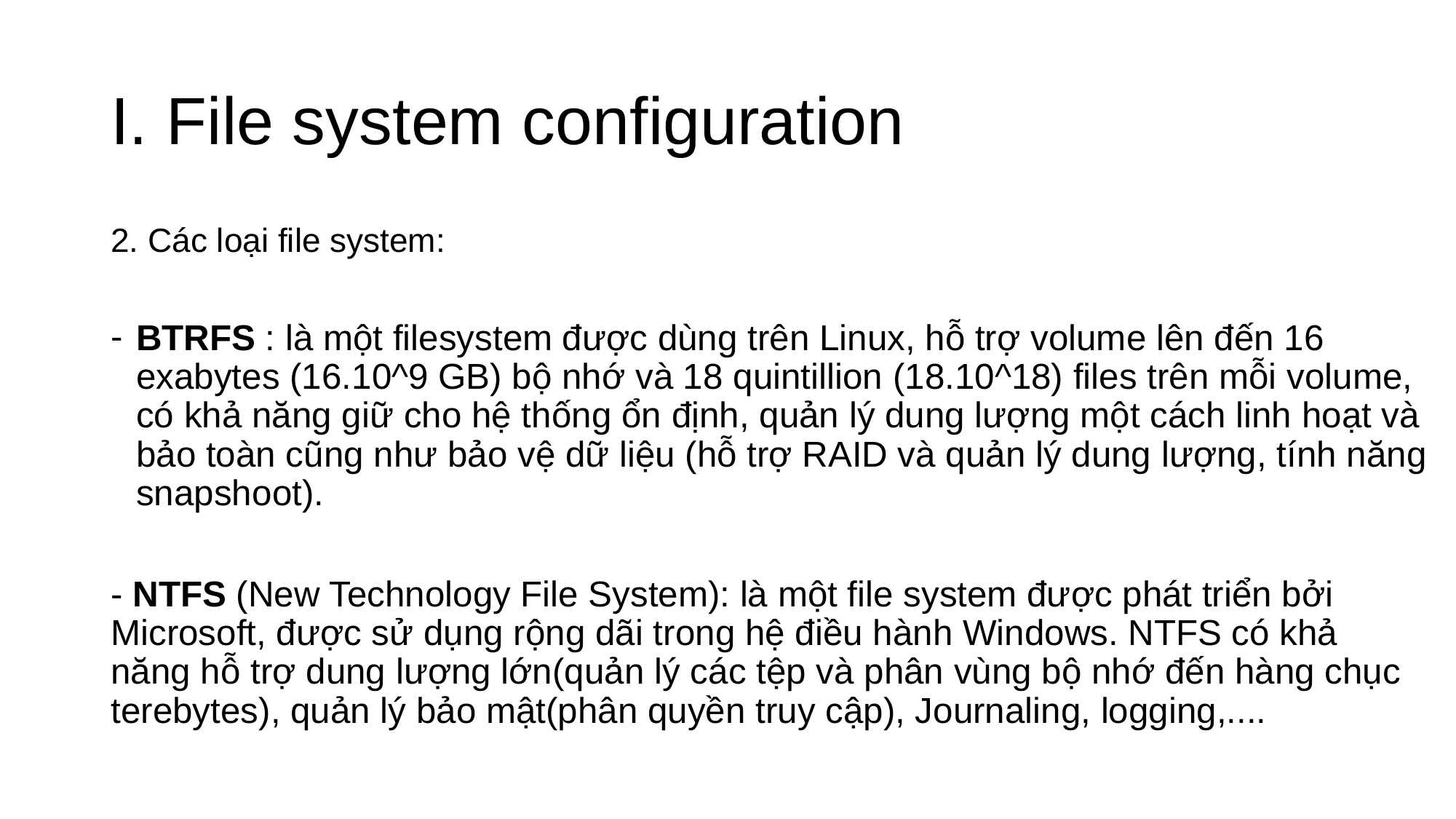

# I. File system configuration
2. Các loại file system:

BTRFS : là một filesystem được dùng trên Linux, hỗ trợ volume lên đến 16 exabytes (16.10^9 GB) bộ nhớ và 18 quintillion (18.10^18) files trên mỗi volume, có khả năng giữ cho hệ thống ổn định, quản lý dung lượng một cách linh hoạt và bảo toàn cũng như bảo vệ dữ liệu (hỗ trợ RAID và quản lý dung lượng, tính năng snapshoot).

- NTFS (New Technology File System): là một file system được phát triển bởi Microsoft, được sử dụng rộng dãi trong hệ điều hành Windows. NTFS có khả năng hỗ trợ dung lượng lớn(quản lý các tệp và phân vùng bộ nhớ đến hàng chục terebytes), quản lý bảo mật(phân quyền truy cập), Journaling, logging,....